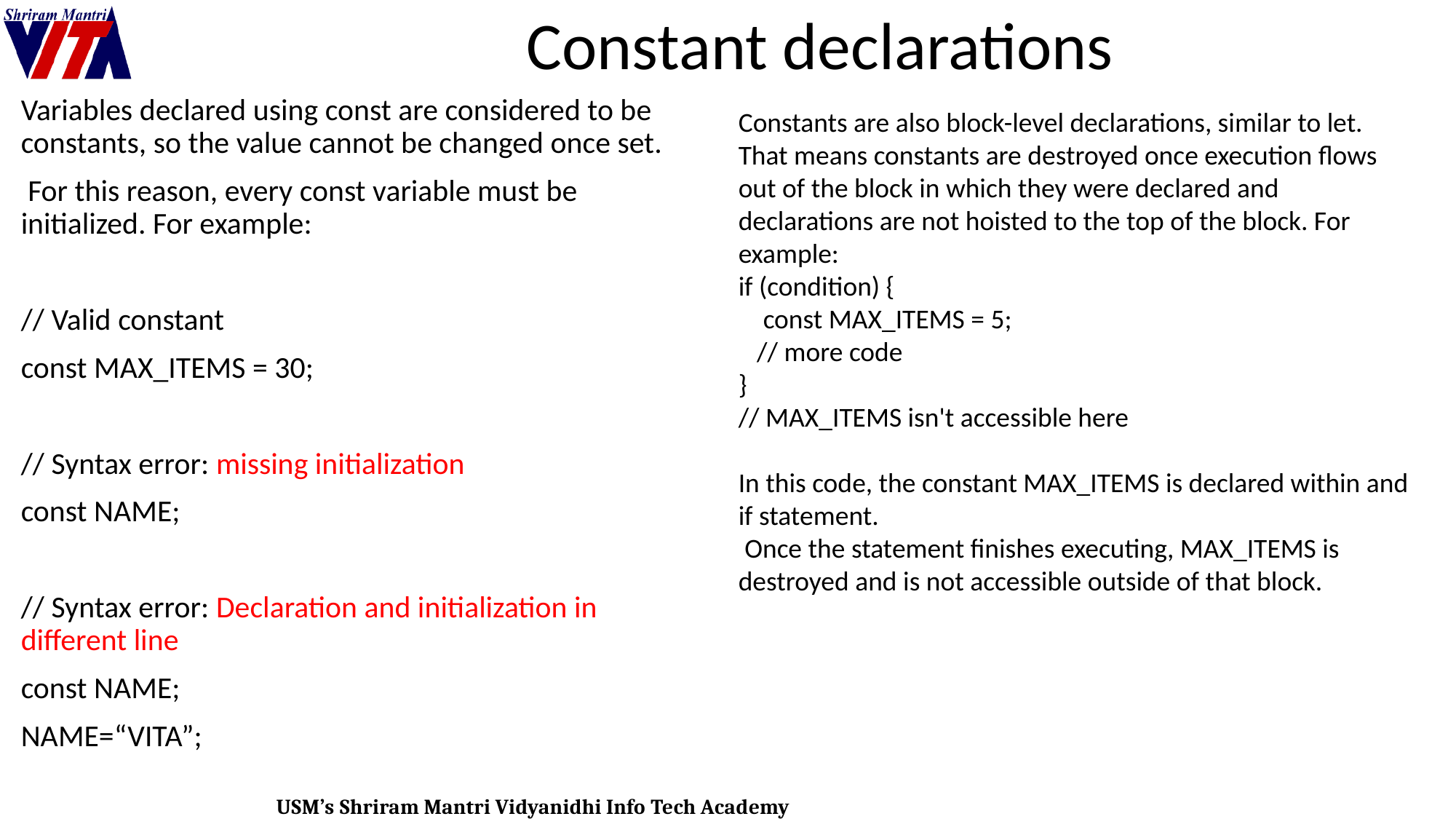

# Constant declarations

Constants are also block-level declarations, similar to let. That means constants are destroyed once execution flows out of the block in which they were declared and declarations are not hoisted to the top of the block. For example:
if (condition) {
    const MAX_ITEMS = 5;
   // more code
}
// MAX_ITEMS isn't accessible here

In this code, the constant MAX_ITEMS is declared within and if statement.
 Once the statement finishes executing, MAX_ITEMS is destroyed and is not accessible outside of that block.
Variables declared using const are considered to be constants, so the value cannot be changed once set.
 For this reason, every const variable must be initialized. For example:

// Valid constant
const MAX_ITEMS = 30;

// Syntax error: missing initialization
const NAME;

// Syntax error: Declaration and initialization in different line
const NAME;
NAME=“VITA”;